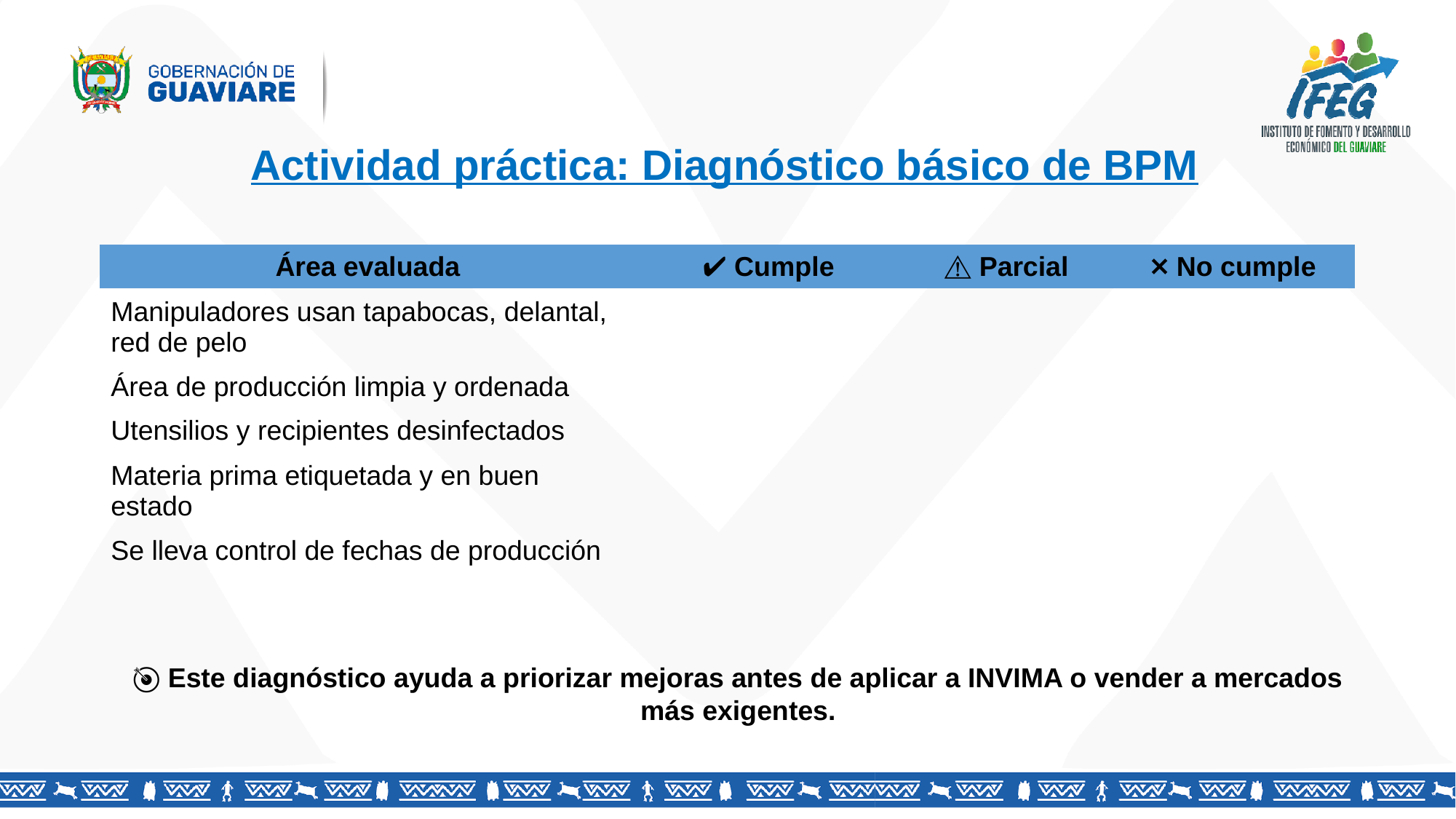

Actividad práctica: Diagnóstico básico de BPM
| Área evaluada | ✔️ Cumple | ⚠️ Parcial | ❌ No cumple |
| --- | --- | --- | --- |
| Manipuladores usan tapabocas, delantal, red de pelo |  |  |  |
| Área de producción limpia y ordenada |  |  |  |
| Utensilios y recipientes desinfectados |  |  |  |
| Materia prima etiquetada y en buen estado |  |  |  |
| Se lleva control de fechas de producción |  |  |  |
🎯 Este diagnóstico ayuda a priorizar mejoras antes de aplicar a INVIMA o vender a mercados más exigentes.